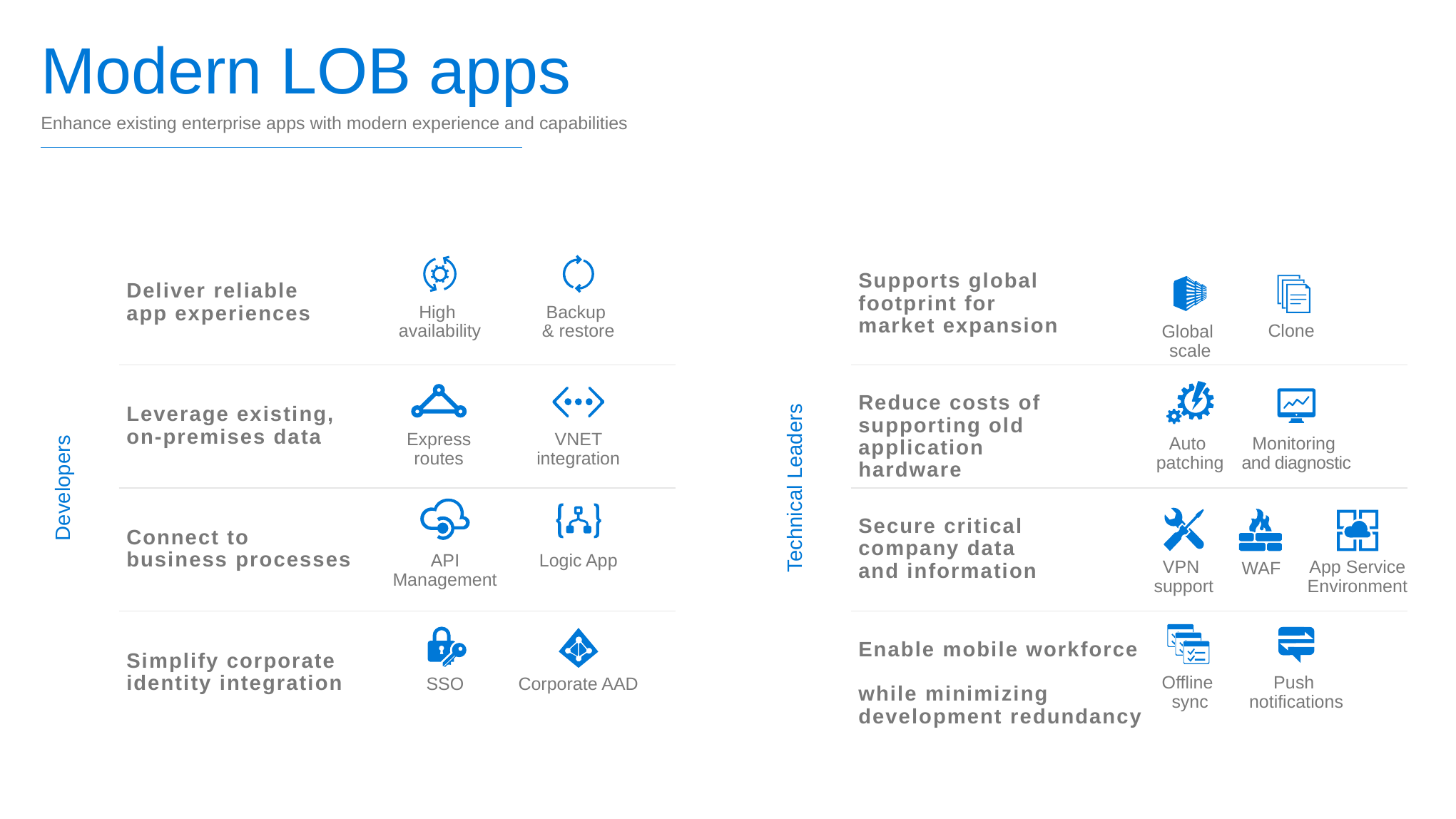

Modern LOB apps
Enhance existing enterprise apps with modern experience and capabilities

Backup
& restore

High
availability
Supports global
footprint for market expansion
Deliver reliable
app experiences

Global
scale
Clone

Reduce costs of
supporting old
application hardware

Leverage existing,
on-premises data
Express routes
VNET integration
Auto
patching
Monitoring
and diagnostic
Developers
Technical Leaders

VPN
support

Secure critical
company data
and information
Connect to
business processes
API Management
Logic App
App Service Environment
WAF

Enable mobile workforce
while minimizing
development redundancy
Simplify corporate
identity integration
Offline
sync
Push
notifications
SSO
Corporate AAD